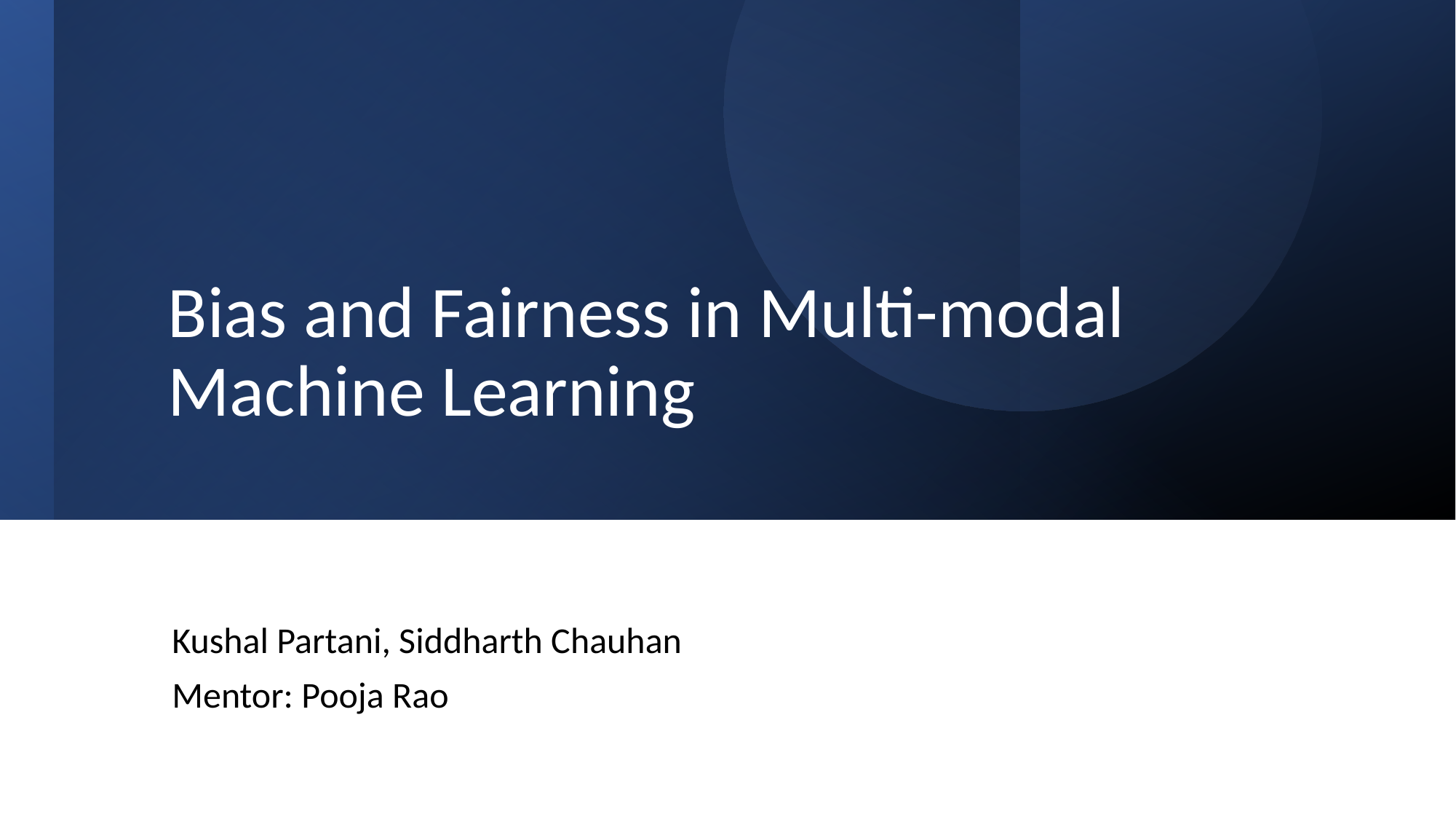

# Bias and Fairness in Multi-modal Machine Learning
Kushal Partani, Siddharth Chauhan
Mentor: Pooja Rao